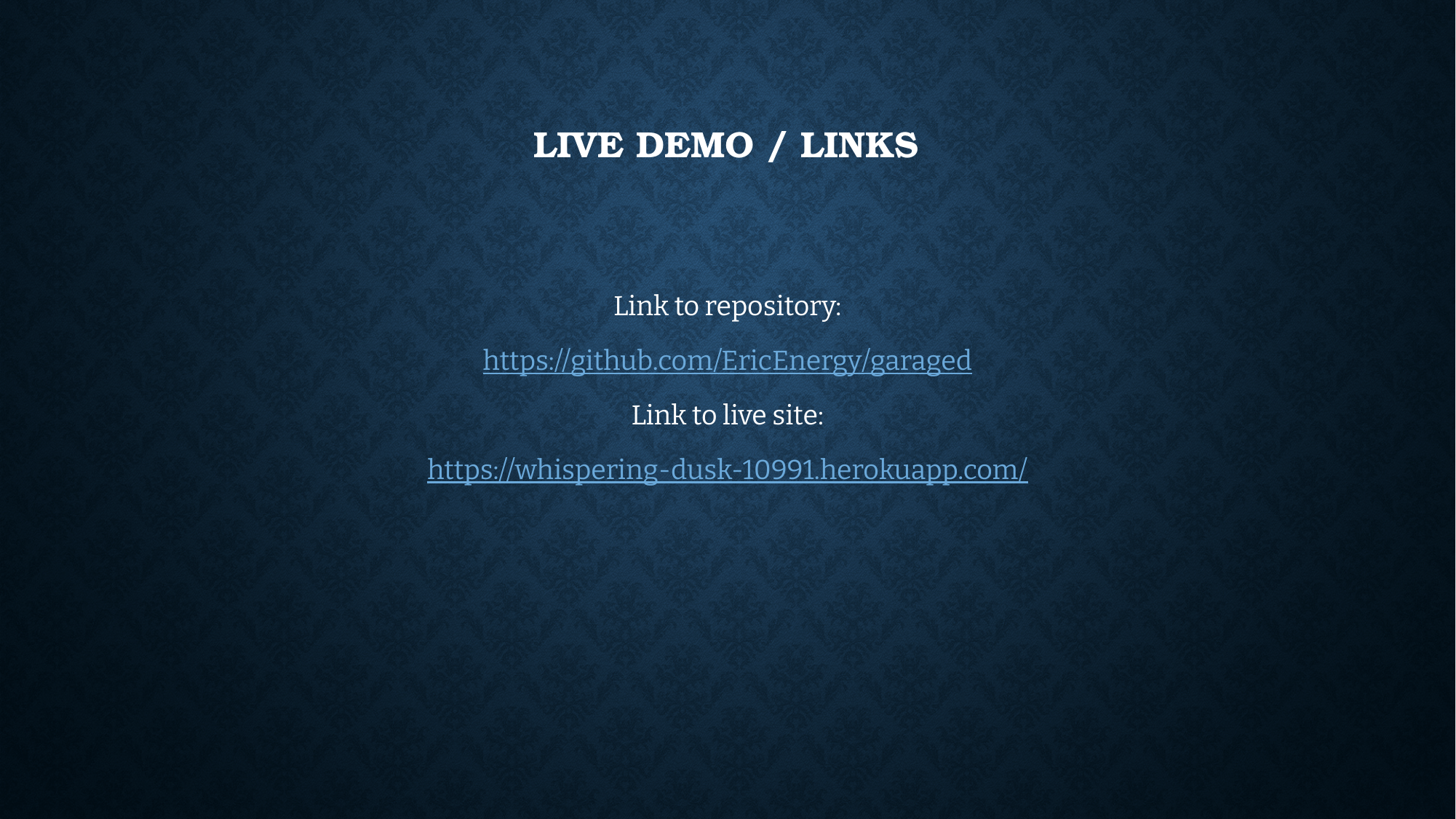

# Live Demo / Links
Link to repository:
https://github.com/EricEnergy/garaged
Link to live site:
https://whispering-dusk-10991.herokuapp.com/